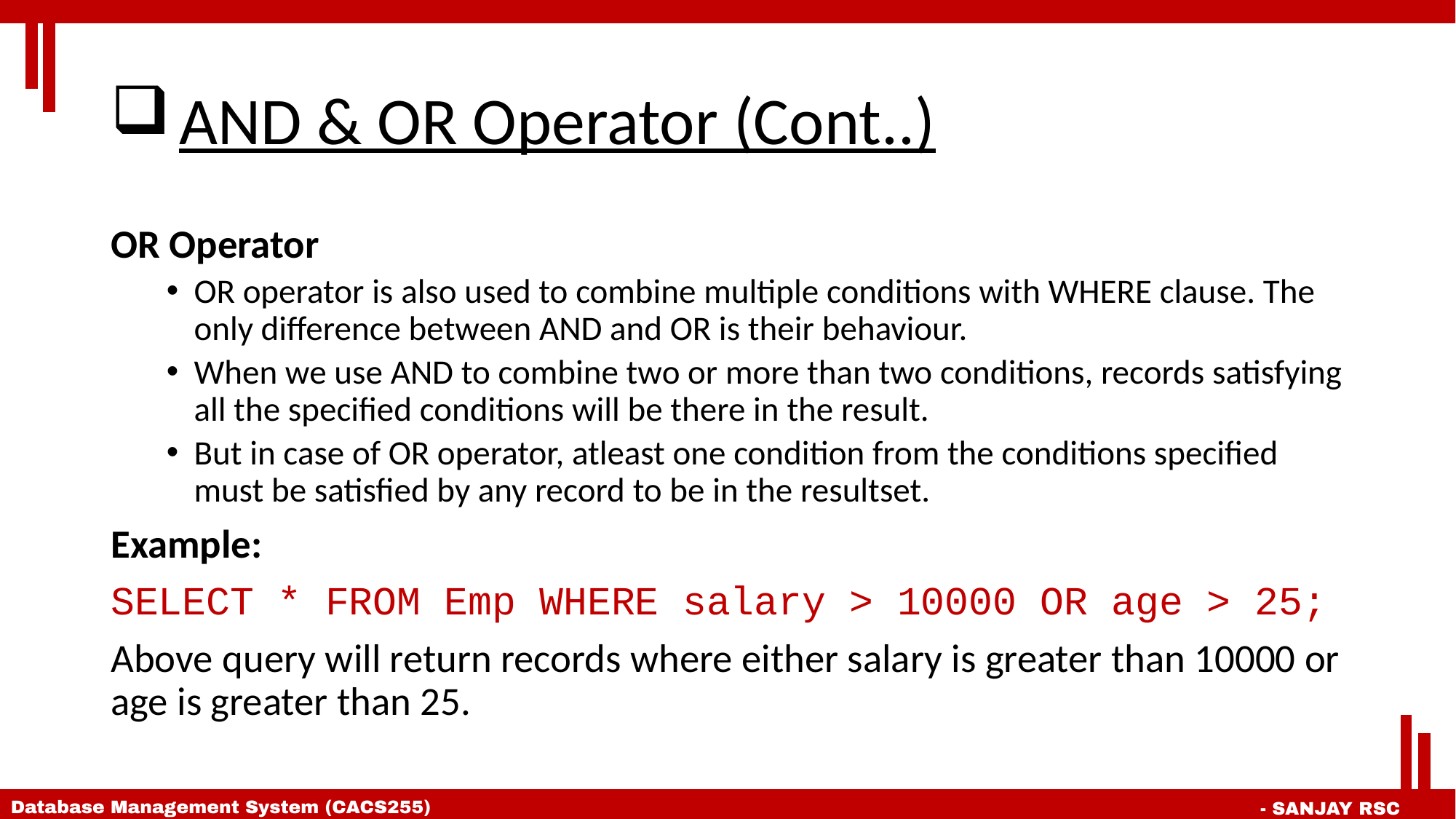

# AND & OR Operator (Cont..)
OR Operator
OR operator is also used to combine multiple conditions with WHERE clause. The only difference between AND and OR is their behaviour.
When we use AND to combine two or more than two conditions, records satisfying all the specified conditions will be there in the result.
But in case of OR operator, atleast one condition from the conditions specified must be satisfied by any record to be in the resultset.
Example:
SELECT * FROM Emp WHERE salary > 10000 OR age > 25;
Above query will return records where either salary is greater than 10000 or age is greater than 25.